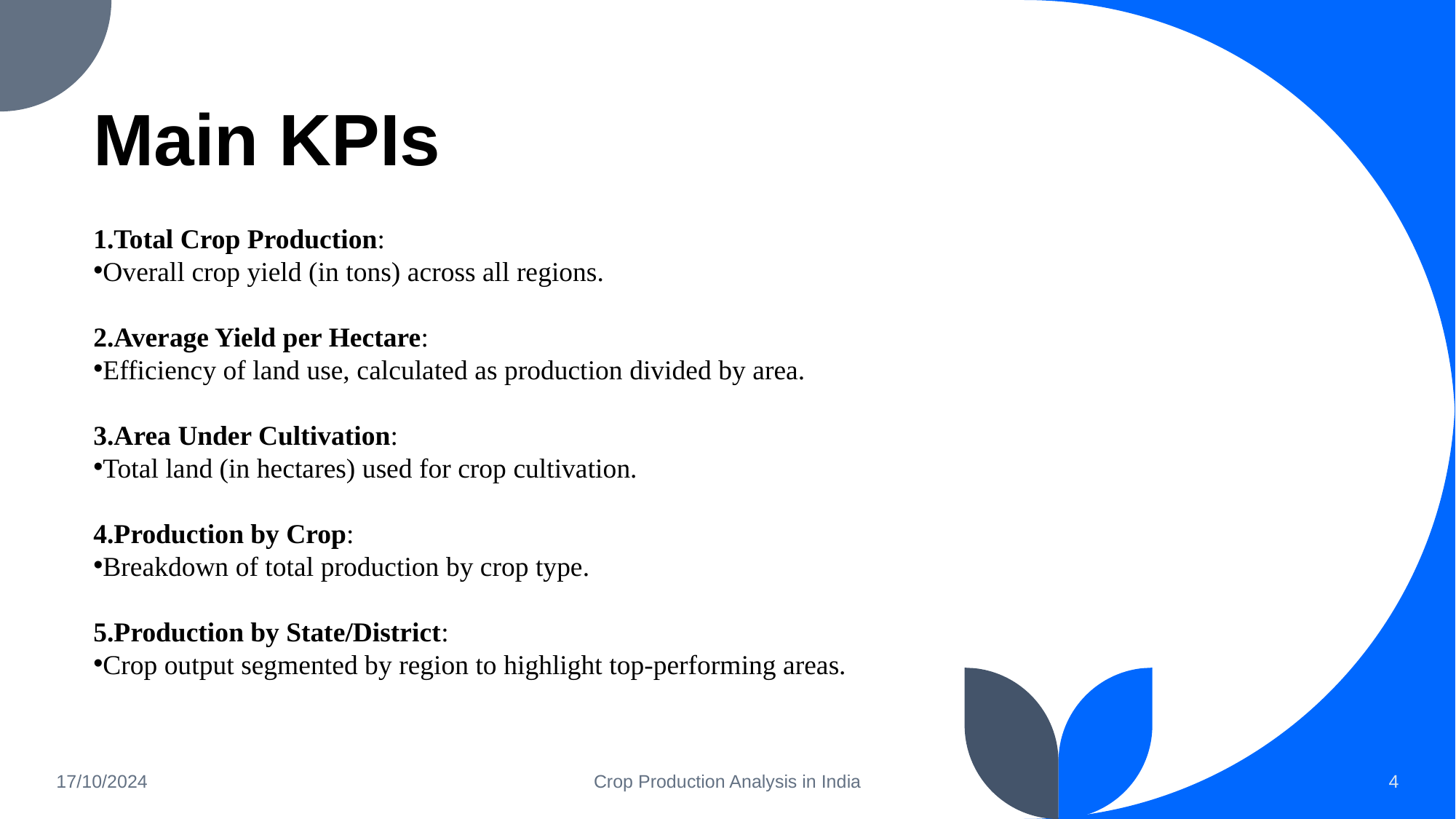

# Main KPIs
1.Total Crop Production:
Overall crop yield (in tons) across all regions.

2.Average Yield per Hectare:
Efficiency of land use, calculated as production divided by area.

3.Area Under Cultivation:
Total land (in hectares) used for crop cultivation.

4.Production by Crop:
Breakdown of total production by crop type.

5.Production by State/District:
Crop output segmented by region to highlight top-performing areas.

17/10/2024
Crop Production Analysis in India
4